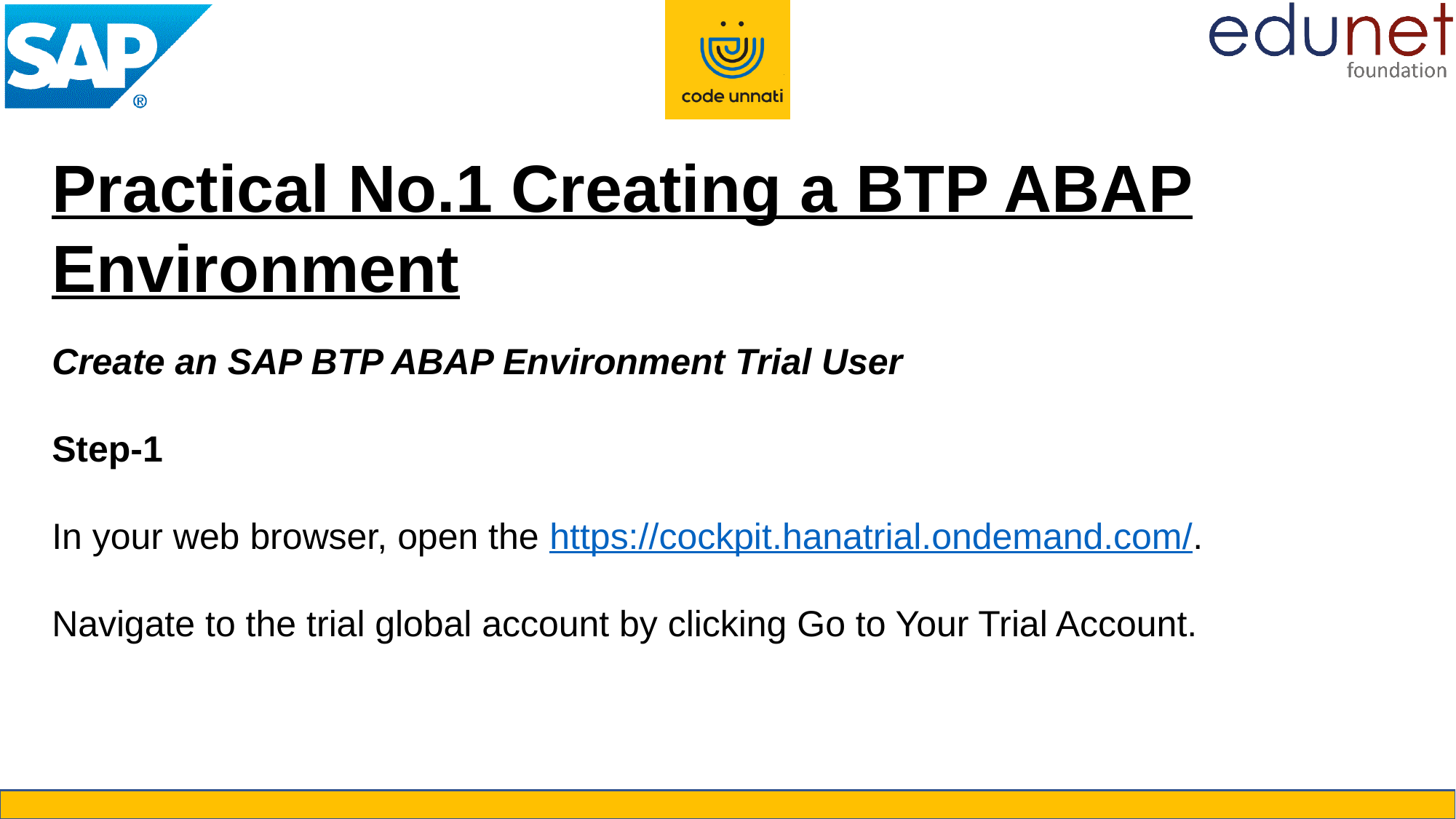

Practical No.1 Creating a BTP ABAP Environment

Create an SAP BTP ABAP Environment Trial User

Step-1

In your web browser, open the https://cockpit.hanatrial.ondemand.com/.

Navigate to the trial global account by clicking Go to Your Trial Account.